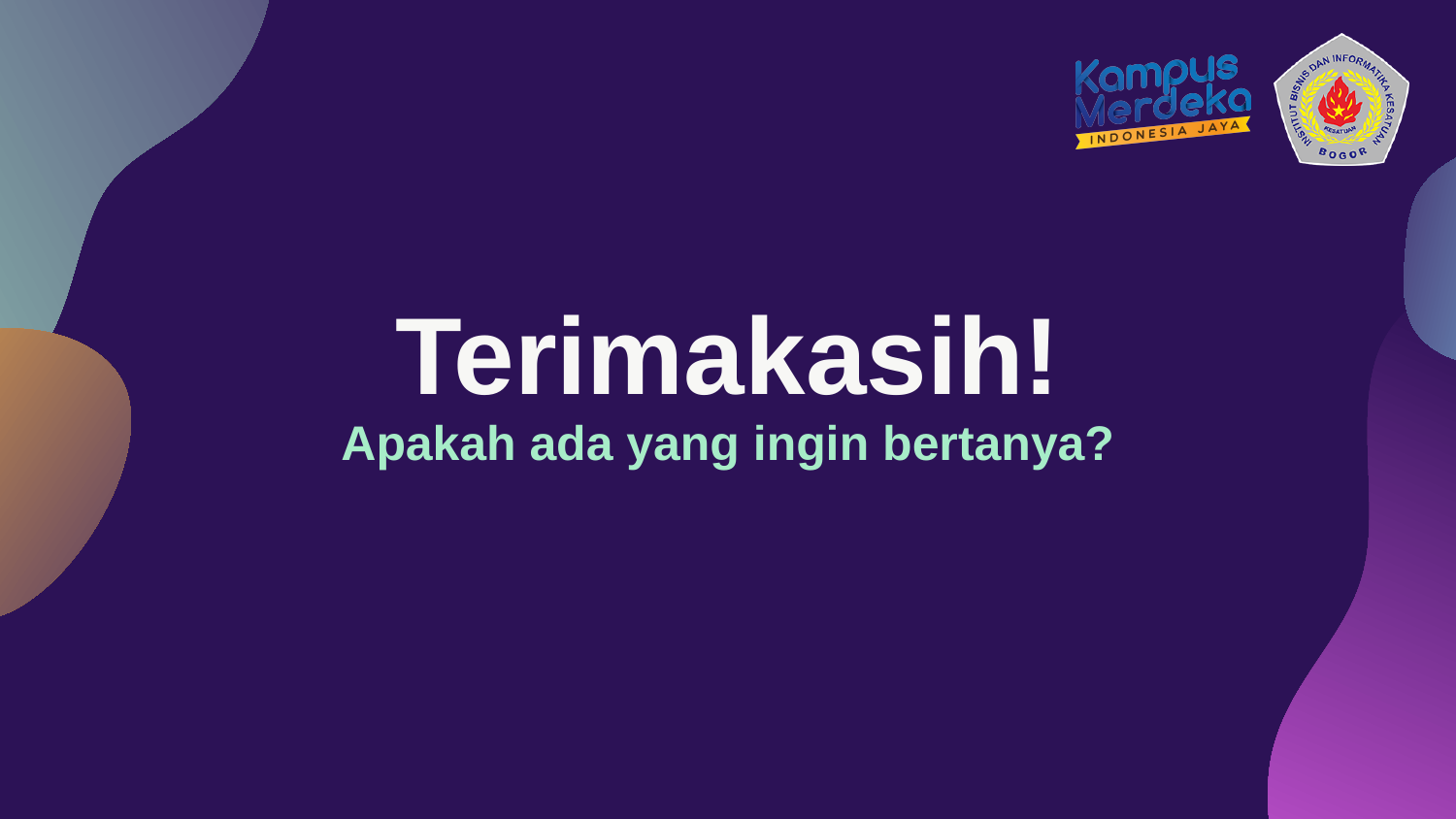

# Terimakasih!
Apakah ada yang ingin bertanya?